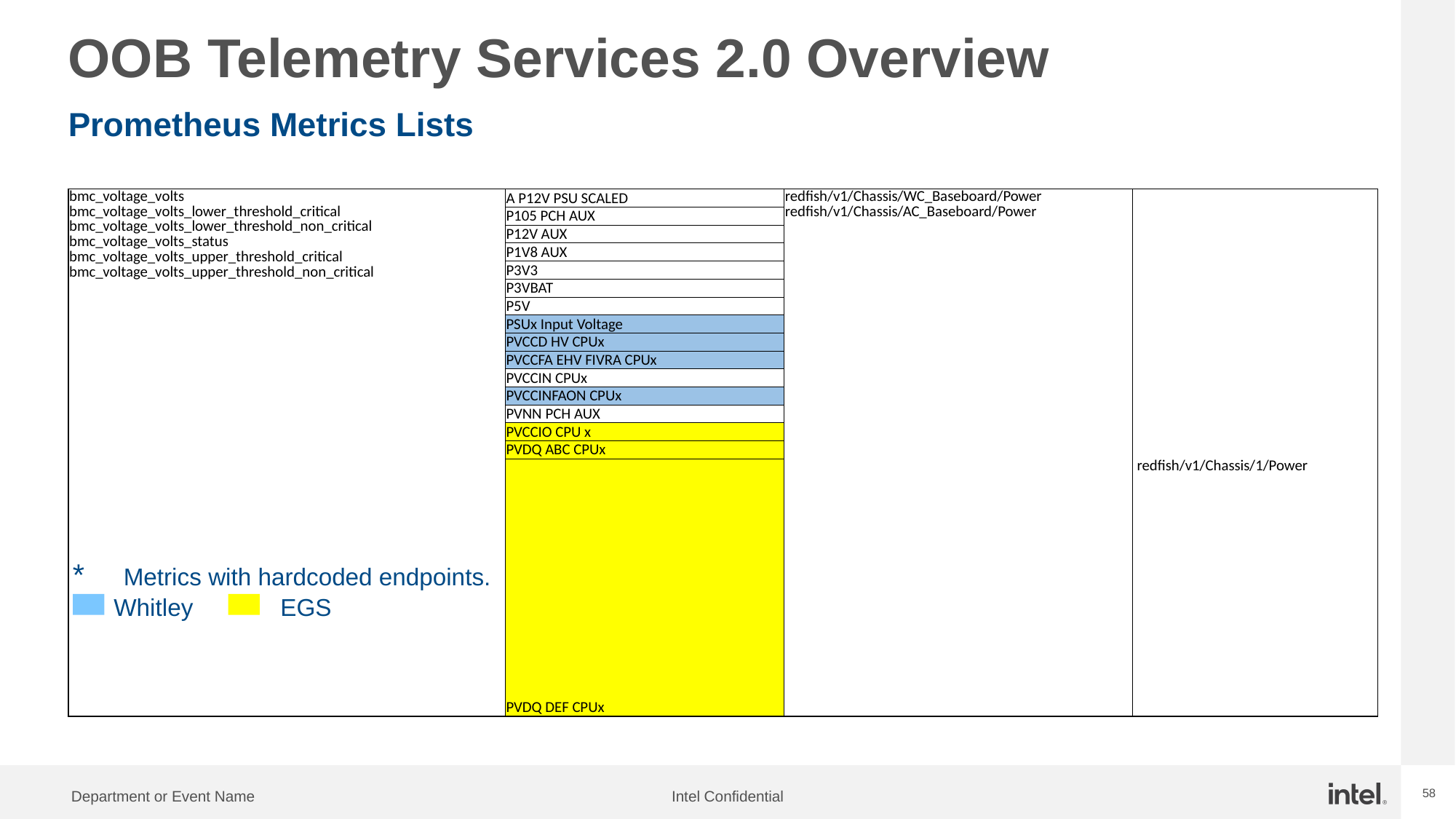

# OOB Telemetry Services 2.0 Overview
Prometheus Metrics Lists

| bmc\_voltage\_volts bmc\_voltage\_volts\_lower\_threshold\_critical bmc\_voltage\_volts\_lower\_threshold\_non\_critical bmc\_voltage\_volts\_status bmc\_voltage\_volts\_upper\_threshold\_critical bmc\_voltage\_volts\_upper\_threshold\_non\_critical | A P12V PSU SCALED | redfish/v1/Chassis/WC\_Baseboard/Power redfish/v1/Chassis/AC\_Baseboard/Power | redfish/v1/Chassis/1/Power |
| --- | --- | --- | --- |
|  | P105 PCH AUX |  |  |
|  | P12V AUX |  |  |
|  | P1V8 AUX |  |  |
|  | P3V3 |  |  |
|  | P3VBAT |  |  |
|  | P5V |  |  |
|  | PSUx Input Voltage |  |  |
|  | PVCCD HV CPUx |  |  |
|  | PVCCFA EHV FIVRA CPUx |  |  |
|  | PVCCIN CPUx |  |  |
|  | PVCCINFAON CPUx |  |  |
|  | PVNN PCH AUX |  |  |
|  | PVCCIO CPU x |  |  |
|  | PVDQ ABC CPUx |  |  |
|  | PVDQ DEF CPUx |  |  |
*     Metrics with hardcoded endpoints.
Whitley             EGS